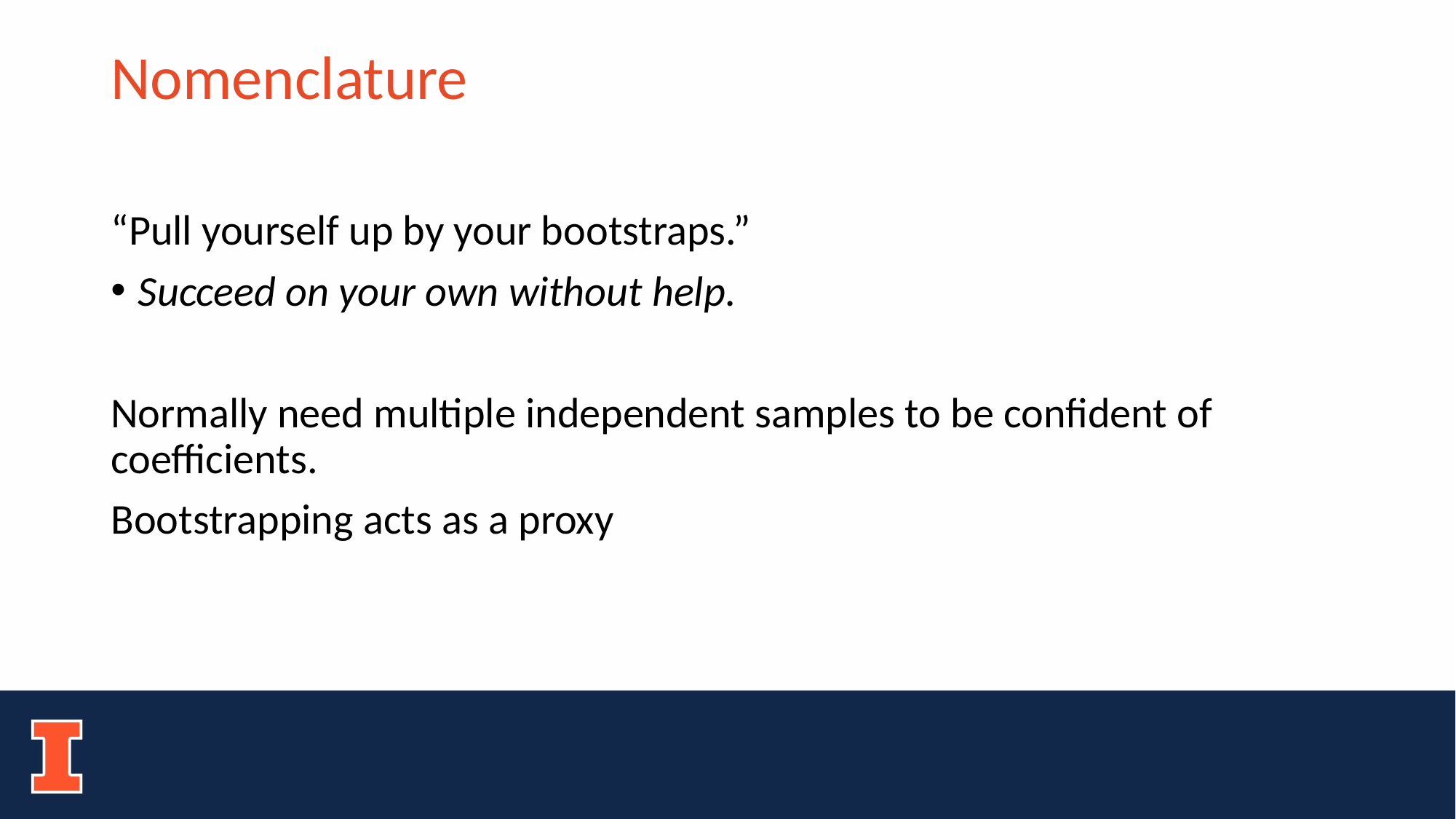

# Nomenclature

“Pull yourself up by your bootstraps.”
Succeed on your own without help.

Normally need multiple independent samples to be confident of coefficients.
Bootstrapping acts as a proxy